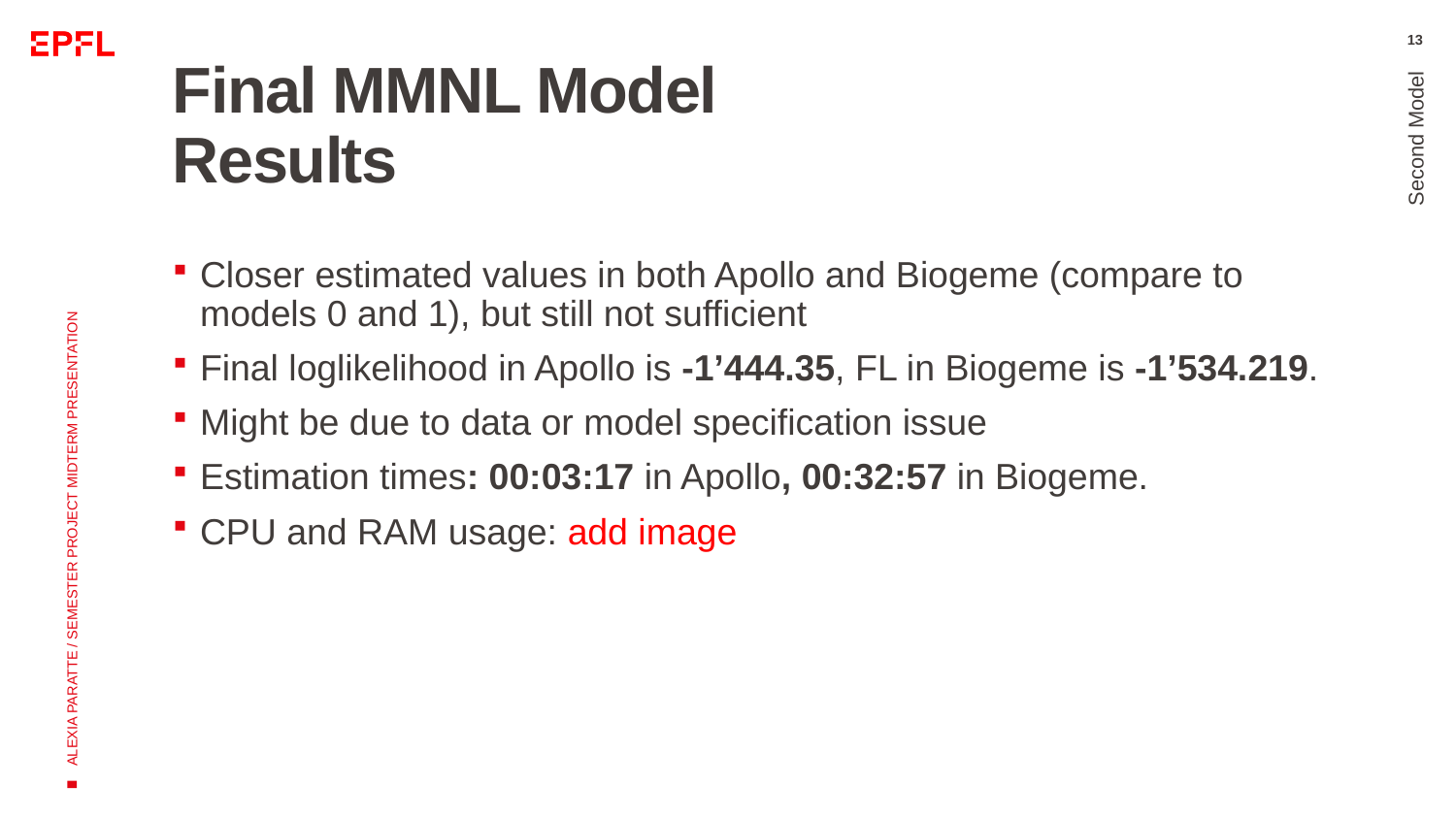

13
# Final MMNL Model Results
Second Model
Closer estimated values in both Apollo and Biogeme (compare to models 0 and 1), but still not sufficient
Final loglikelihood in Apollo is -1’444.35, FL in Biogeme is -1’534.219.
Might be due to data or model specification issue
Estimation times: 00:03:17 in Apollo, 00:32:57 in Biogeme.
CPU and RAM usage: add image

ALEXIA PARATTE / SEMESTER PROJECT MIDTERM PRESENTATION